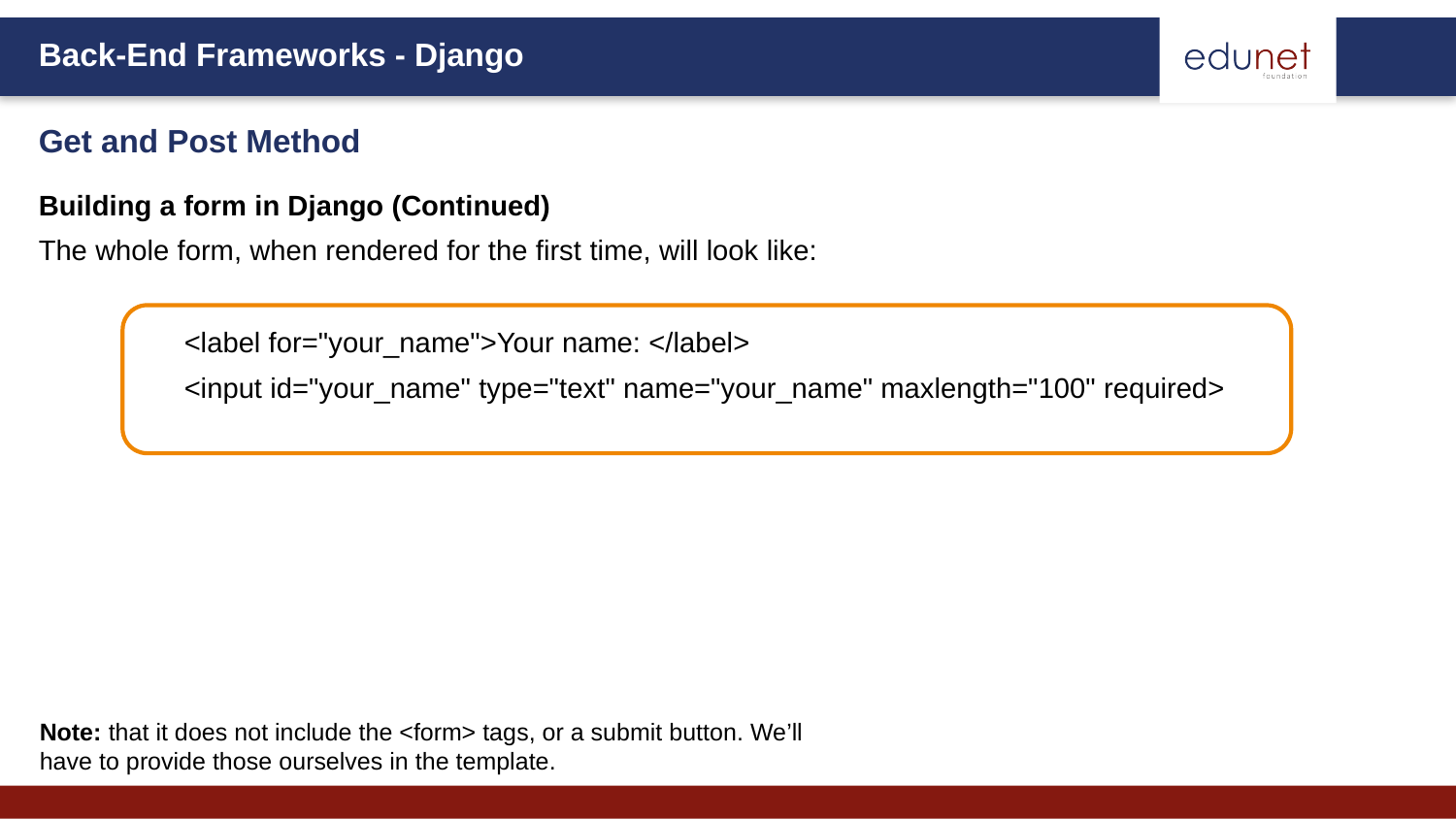

Get and Post Method
Building a form in Django (Continued)
The whole form, when rendered for the first time, will look like:

	<label for="your_name">Your name: </label>
	<input id="your_name" type="text" name="your_name" maxlength="100" required>

Note: that it does not include the <form> tags, or a submit button. We’ll have to provide those ourselves in the template.